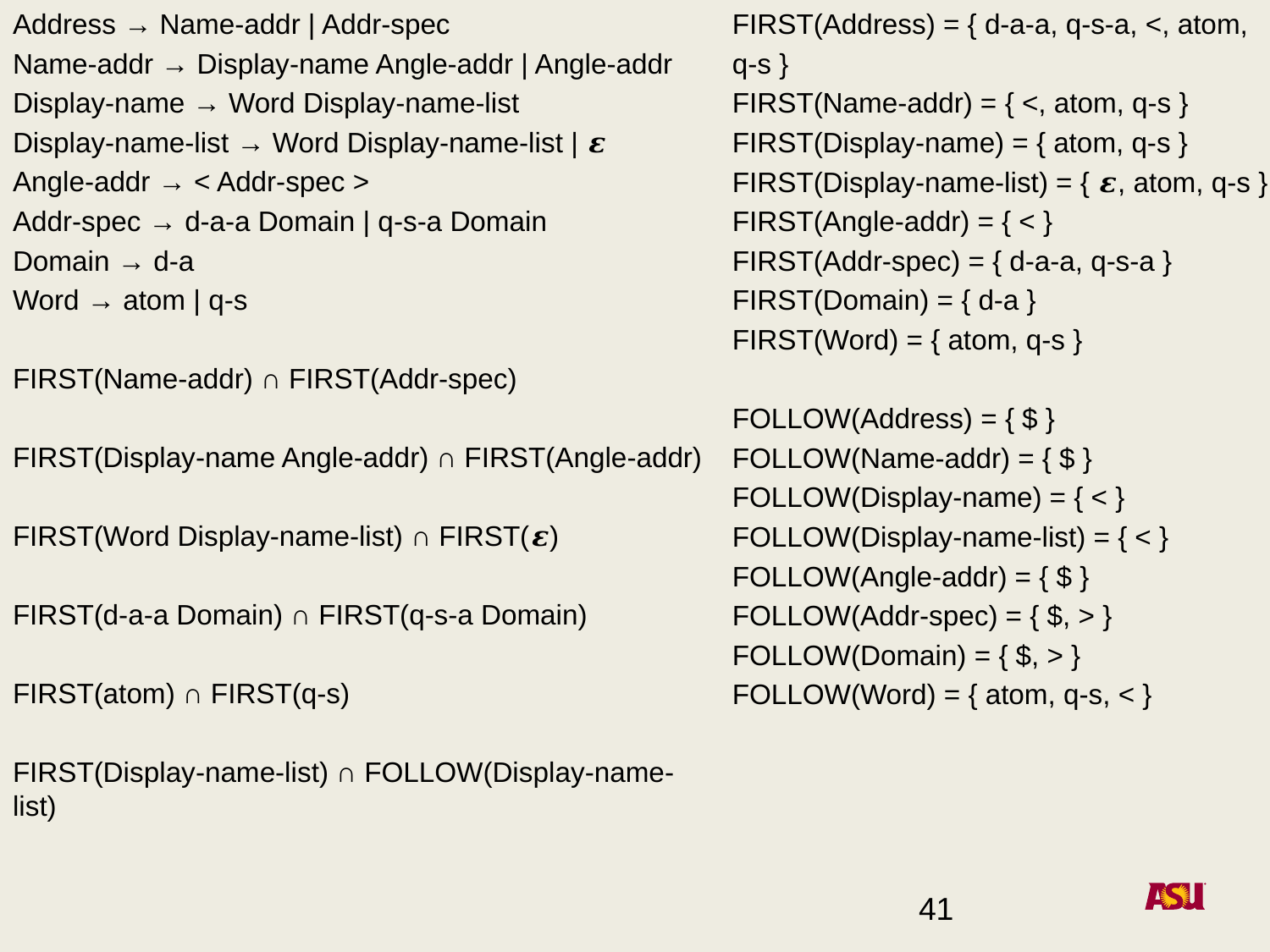

Address → Name-addr | Addr-spec
Name-addr → Display-name Angle-addr | Angle-addr
Display-name → Word Display-name-list
Display-name-list → Word Display-name-list | 𝜺
Angle-addr → < Addr-spec >
Addr-spec → d-a-a Domain | q-s-a Domain
Domain → d-a
Word → atom | q-s

FIRST(Name-addr) ∩ FIRST(Addr-spec)

FIRST(Display-name Angle-addr) ∩ FIRST(Angle-addr)

FIRST(Word Display-name-list) ∩ FIRST(𝜺)

FIRST(d-a-a Domain) ∩ FIRST(q-s-a Domain)

FIRST(atom) ∩ FIRST(q-s)

FIRST(Display-name-list) ∩ FOLLOW(Display-name-list)

FIRST(Address) = { d-a-a, q-s-a, <, atom,
q-s }
FIRST(Name-addr) = { <, atom, q-s }
FIRST(Display-name) = { atom, q-s }
FIRST(Display-name-list) = { 𝜺, atom, q-s }
FIRST(Angle-addr) = { < }
FIRST(Addr-spec) = { d-a-a, q-s-a }
FIRST(Domain) = { d-a }
FIRST(Word) = { atom, q-s }

FOLLOW(Address) = { $ }
FOLLOW(Name-addr) = { $ }
FOLLOW(Display-name) = { < }
FOLLOW(Display-name-list) = { < }
FOLLOW(Angle-addr) = { $ }
FOLLOW(Addr-spec) = { $, > }
FOLLOW(Domain) = { $, > }
FOLLOW(Word) = { atom, q-s, < }

41